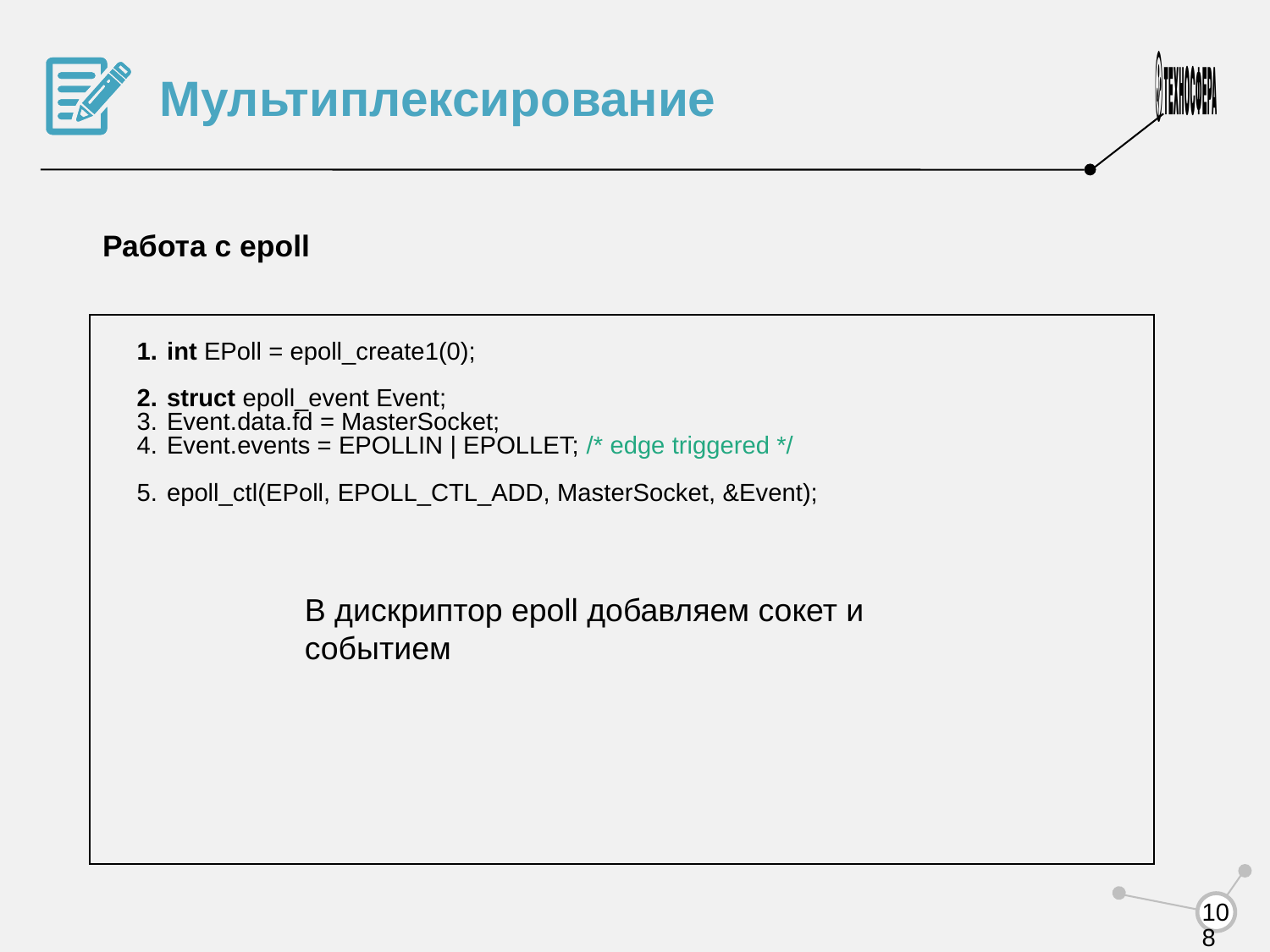

Мультиплексирование
Работа с epoll
int EPoll = epoll_create1(0);

struct epoll_event Event;
Event.data.fd = MasterSocket;
Event.events = EPOLLIN | EPOLLET; /* edge triggered */

epoll_ctl(EPoll, EPOLL_CTL_ADD, MasterSocket, &Event);

В дискриптор epoll добавляем сокет и событием
108